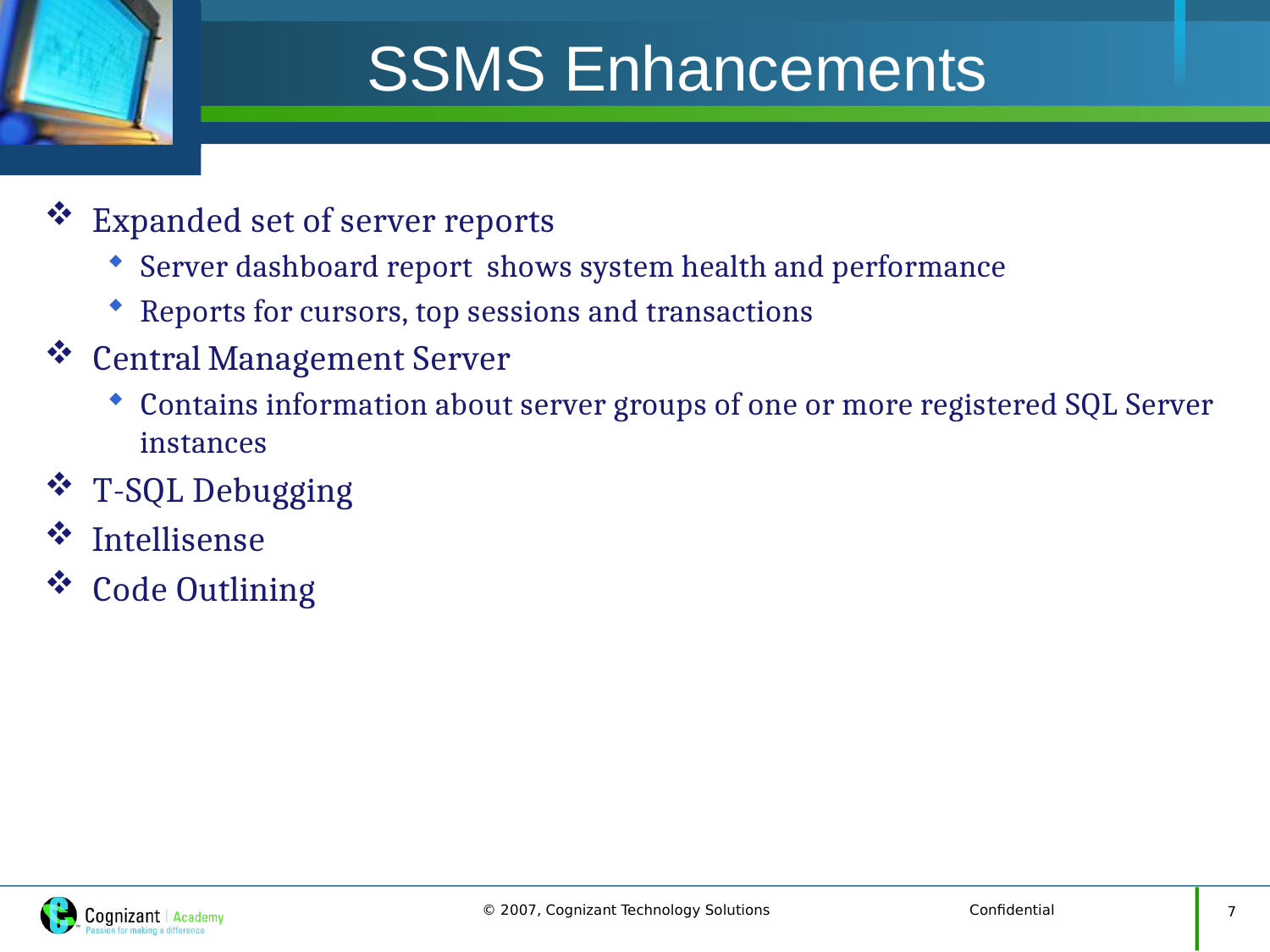

# SSMS Enhancements
Expanded set of server reports
Server dashboard report  shows system health and performance
Reports for cursors, top sessions and transactions
Central Management Server
Contains information about server groups of one or more registered SQL Server instances
T-SQL Debugging
Intellisense
Code Outlining

7